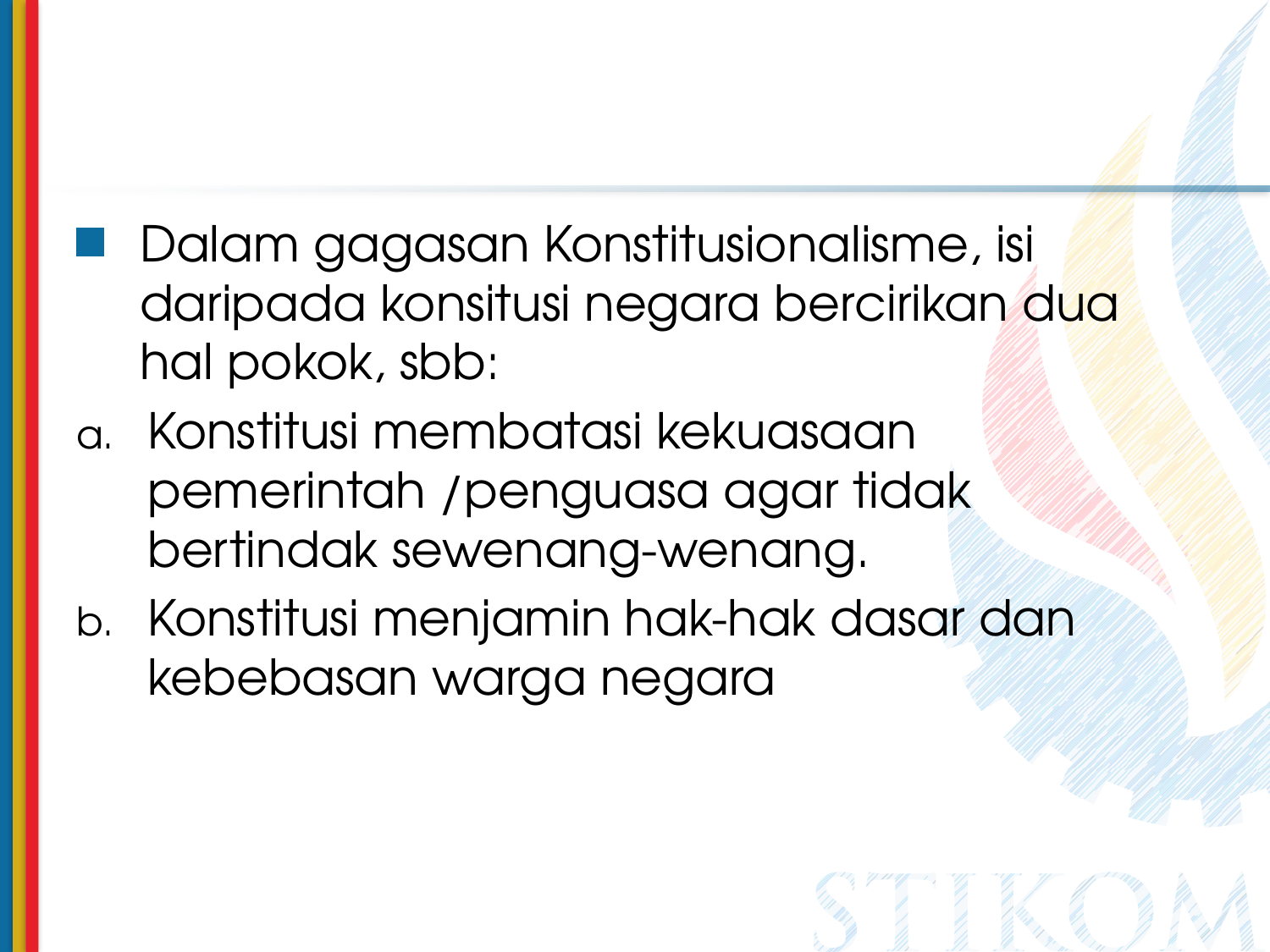

Dalam gagasan Konstitusionalisme, isi daripada konsitusi negara bercirikan dua hal pokok, sbb:
Konstitusi membatasi kekuasaan pemerintah /penguasa agar tidak bertindak sewenang-wenang.
Konstitusi menjamin hak-hak dasar dan kebebasan warga negara